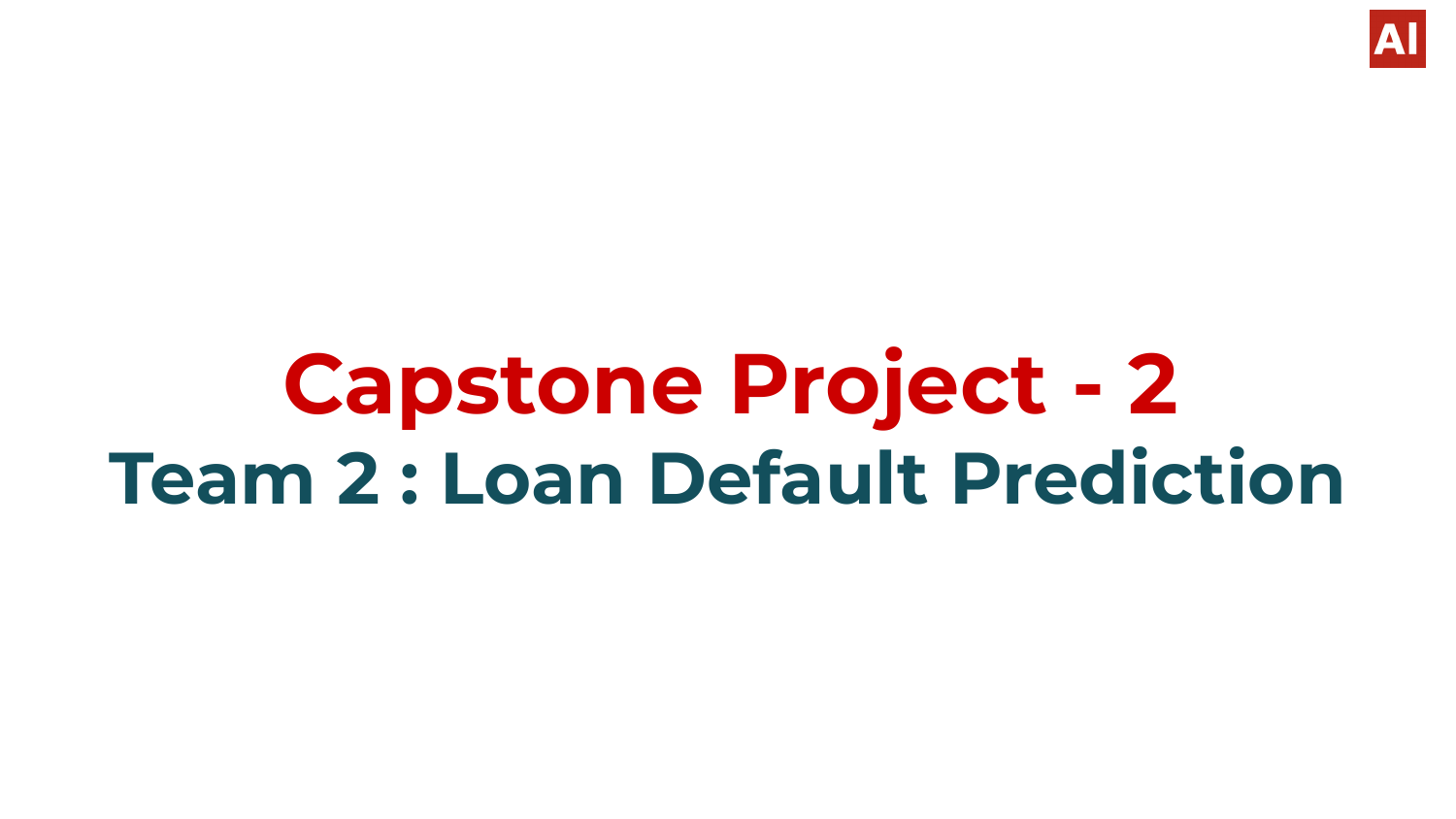

# Capstone Project - 2
Team 2 : Loan Default Prediction